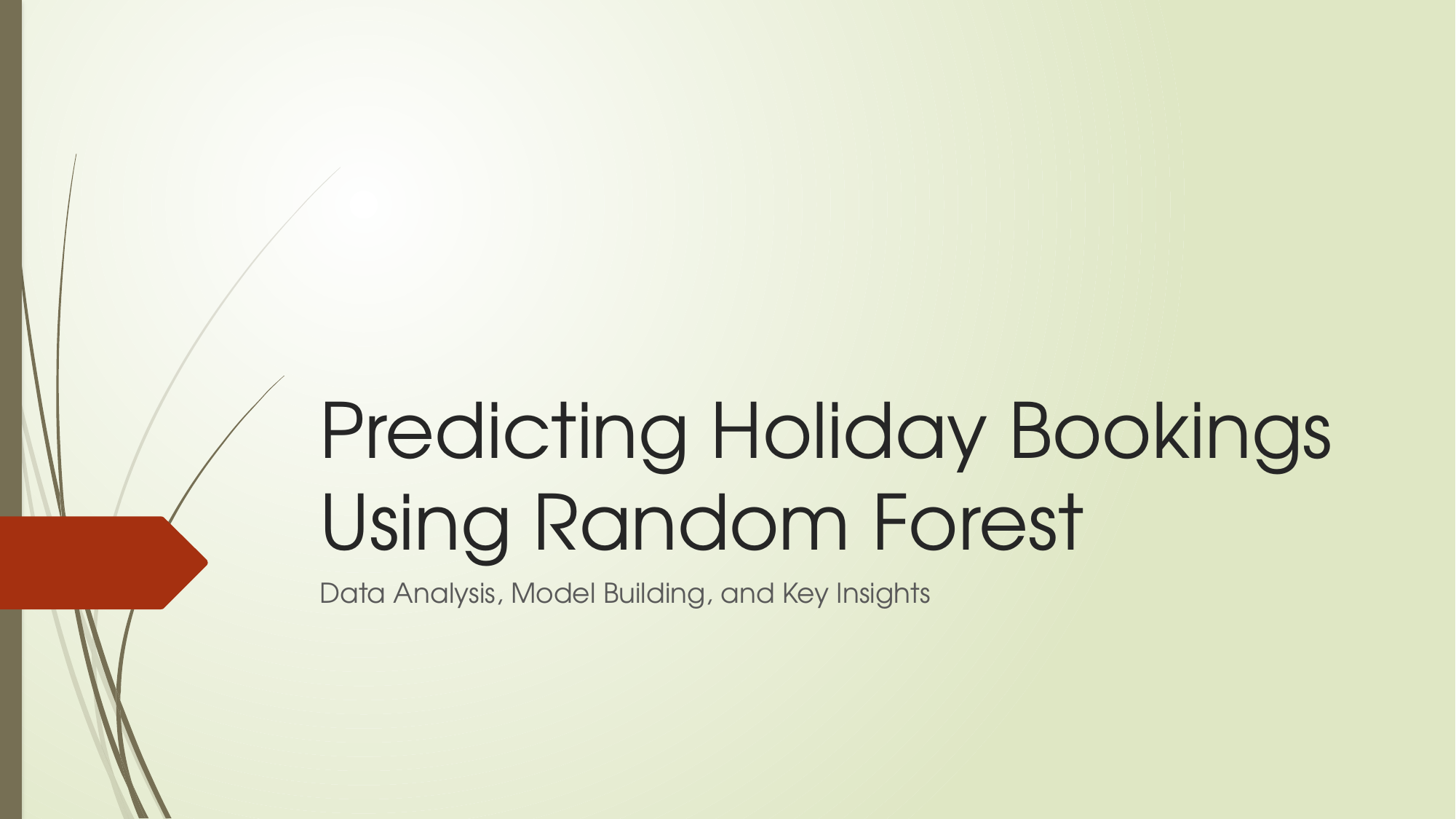

# Predicting Holiday Bookings Using Random Forest
Data Analysis, Model Building, and Key Insights